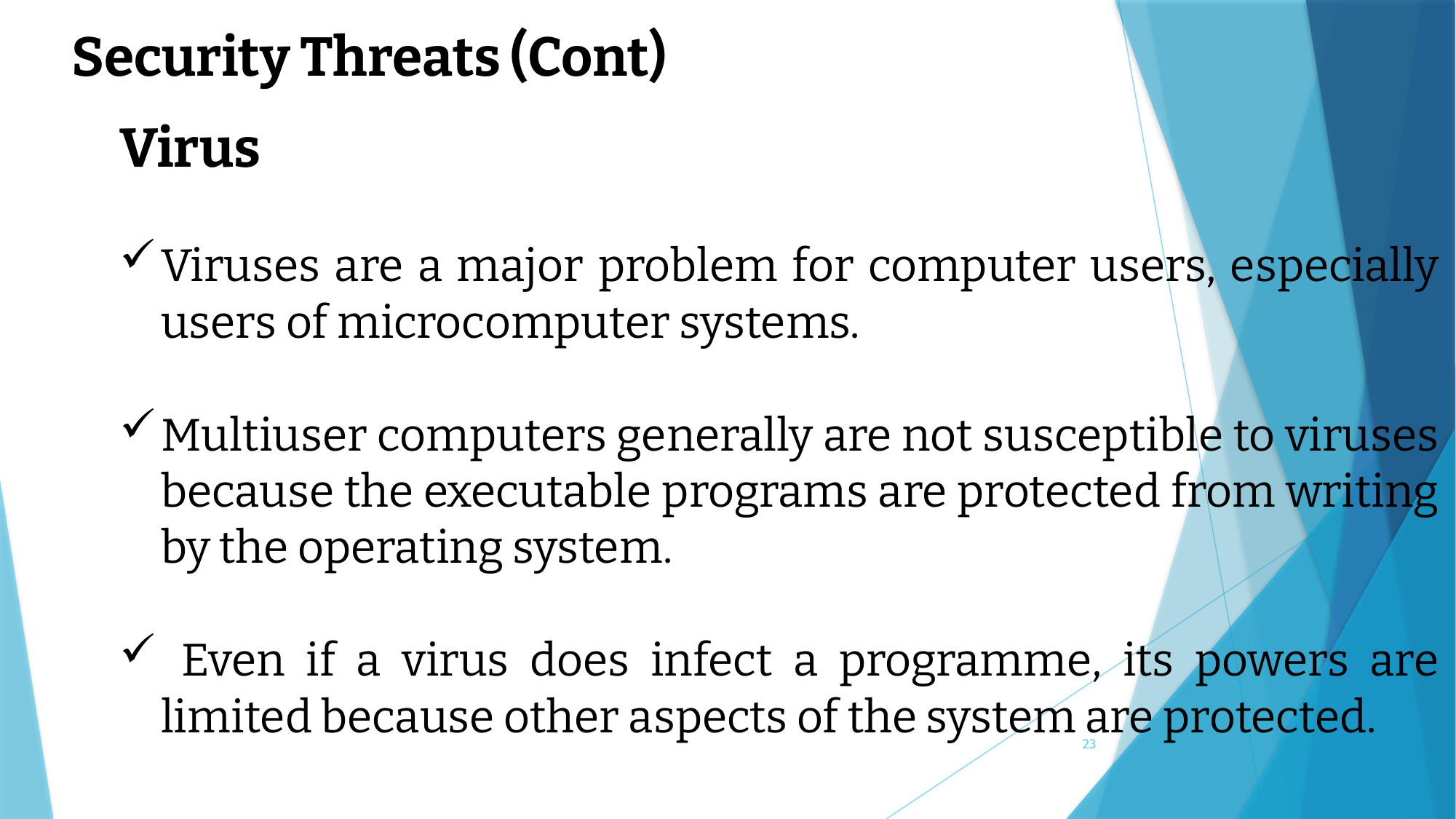

Security Threats (Cont)
Virus

Viruses are a major problem for computer users, especially users of microcomputer systems.

Multiuser computers generally are not susceptible to viruses because the executable programs are protected from writing by the operating system.

 Even if a virus does infect a programme, its powers are limited because other aspects of the system are protected.
23